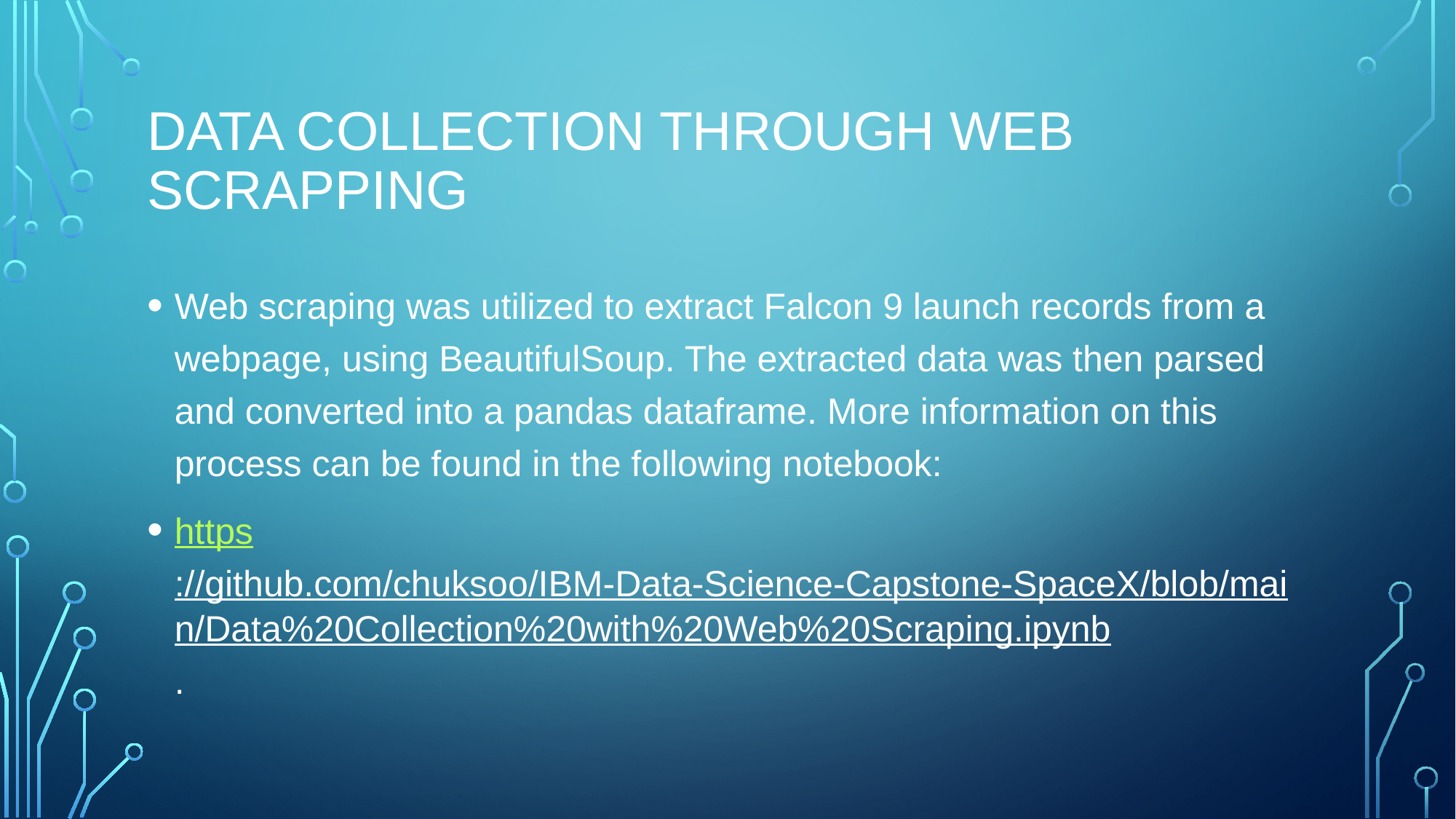

# Data collection through web scrapping
Web scraping was utilized to extract Falcon 9 launch records from a webpage, using BeautifulSoup. The extracted data was then parsed and converted into a pandas dataframe. More information on this process can be found in the following notebook:
https://github.com/chuksoo/IBM-Data-Science-Capstone-SpaceX/blob/main/Data%20Collection%20with%20Web%20Scraping.ipynb.